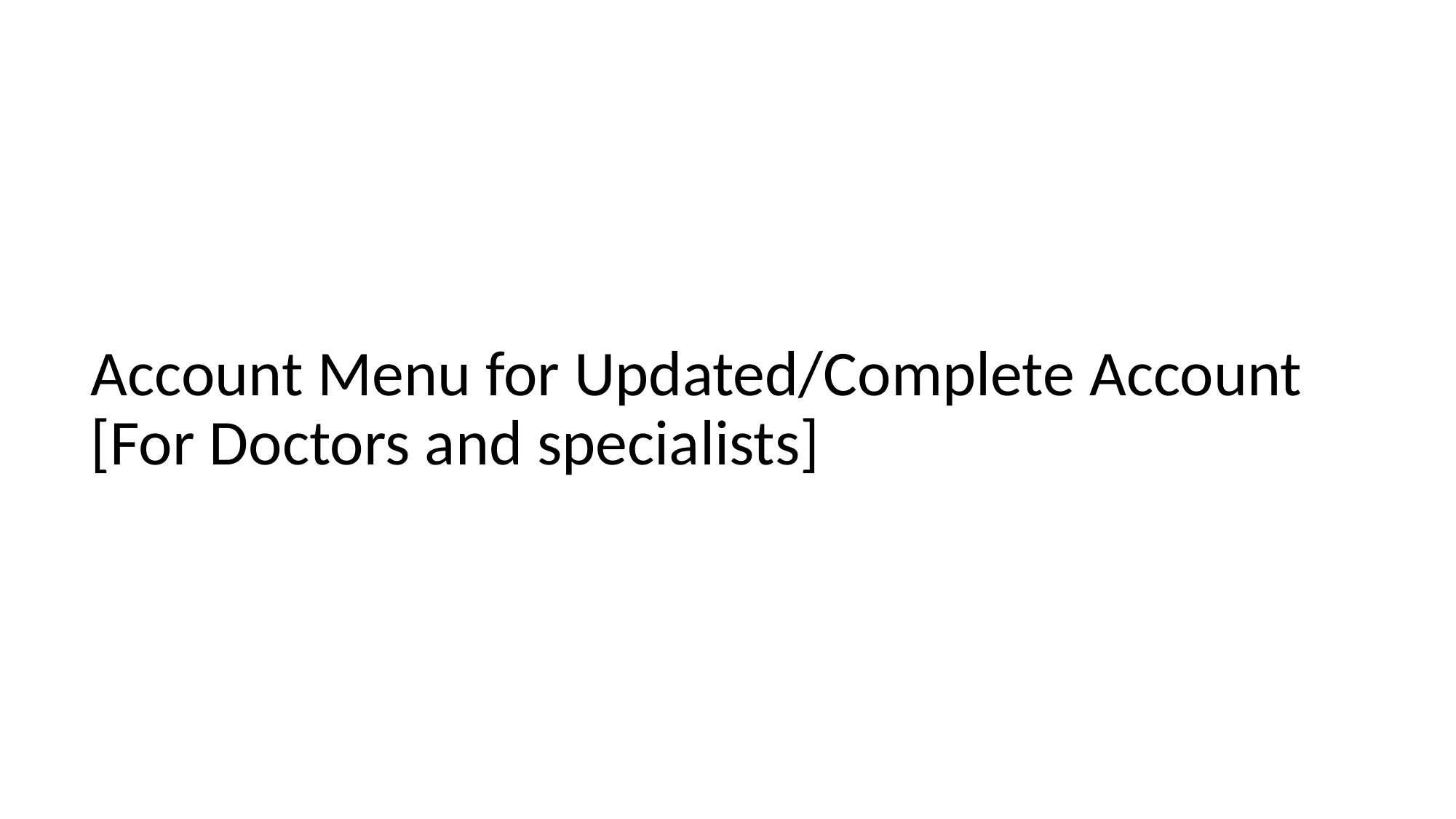

Account Menu for Updated/Complete Account
[For Doctors and specialists]